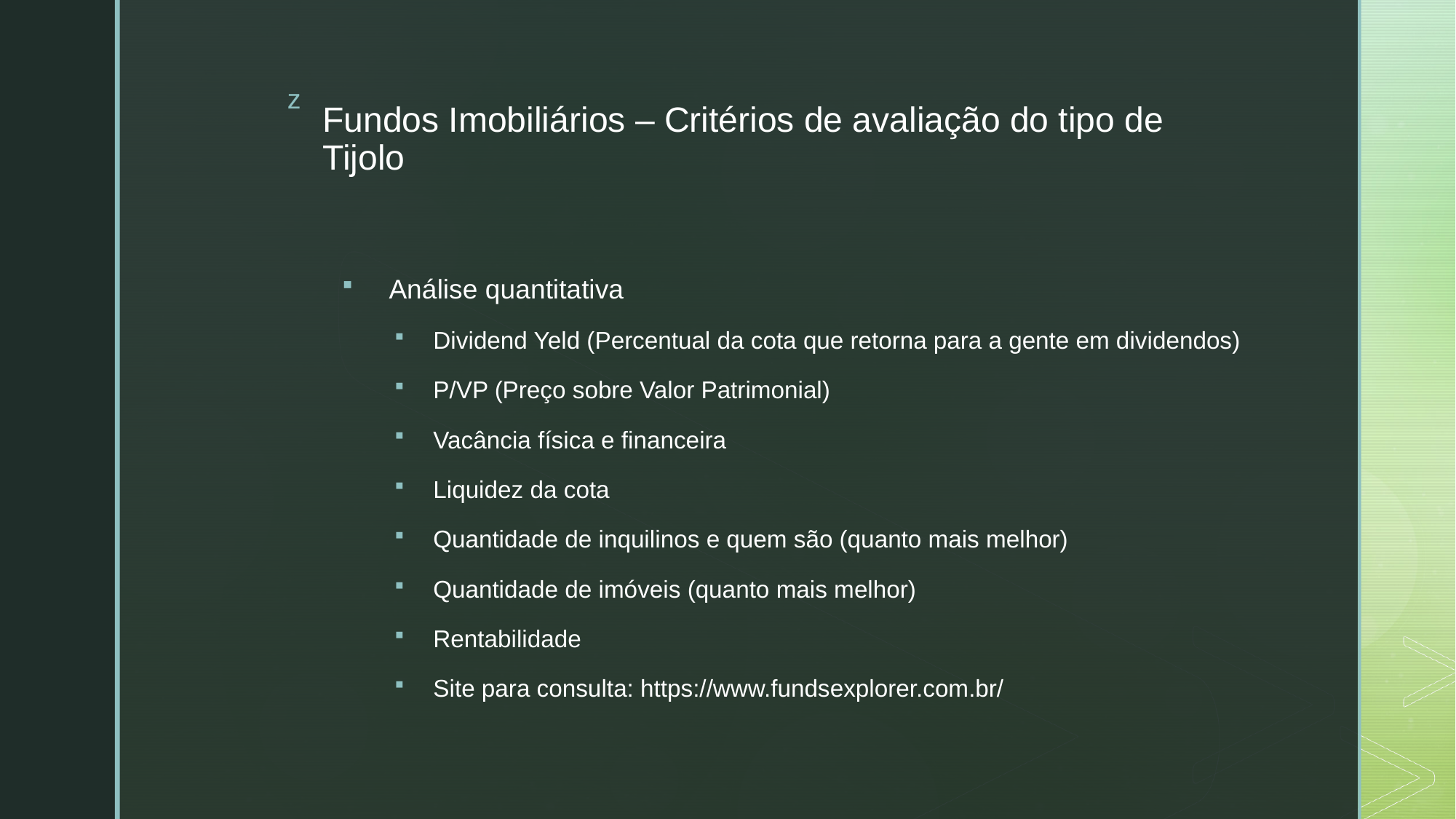

# Fundos Imobiliários – Critérios de avaliação do tipo de Tijolo
 Análise quantitativa
Dividend Yeld (Percentual da cota que retorna para a gente em dividendos)
P/VP (Preço sobre Valor Patrimonial)
Vacância física e financeira
Liquidez da cota
Quantidade de inquilinos e quem são (quanto mais melhor)
Quantidade de imóveis (quanto mais melhor)
Rentabilidade
Site para consulta: https://www.fundsexplorer.com.br/